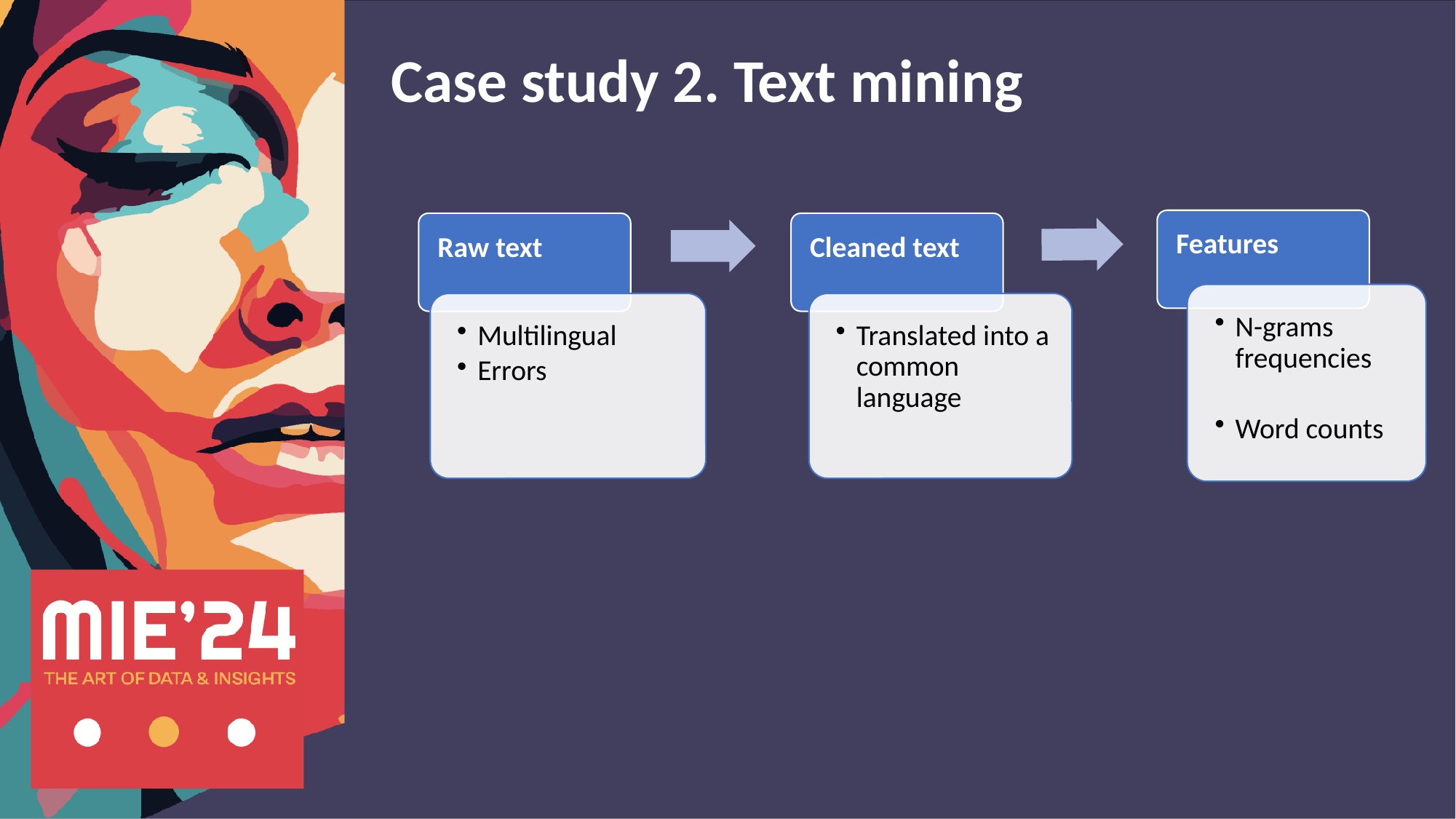

Case study 2. Text mining
Raw text
Multilingual
Errors

Cleaned text
Translated into a common language

Features
N-grams frequencies

Word counts